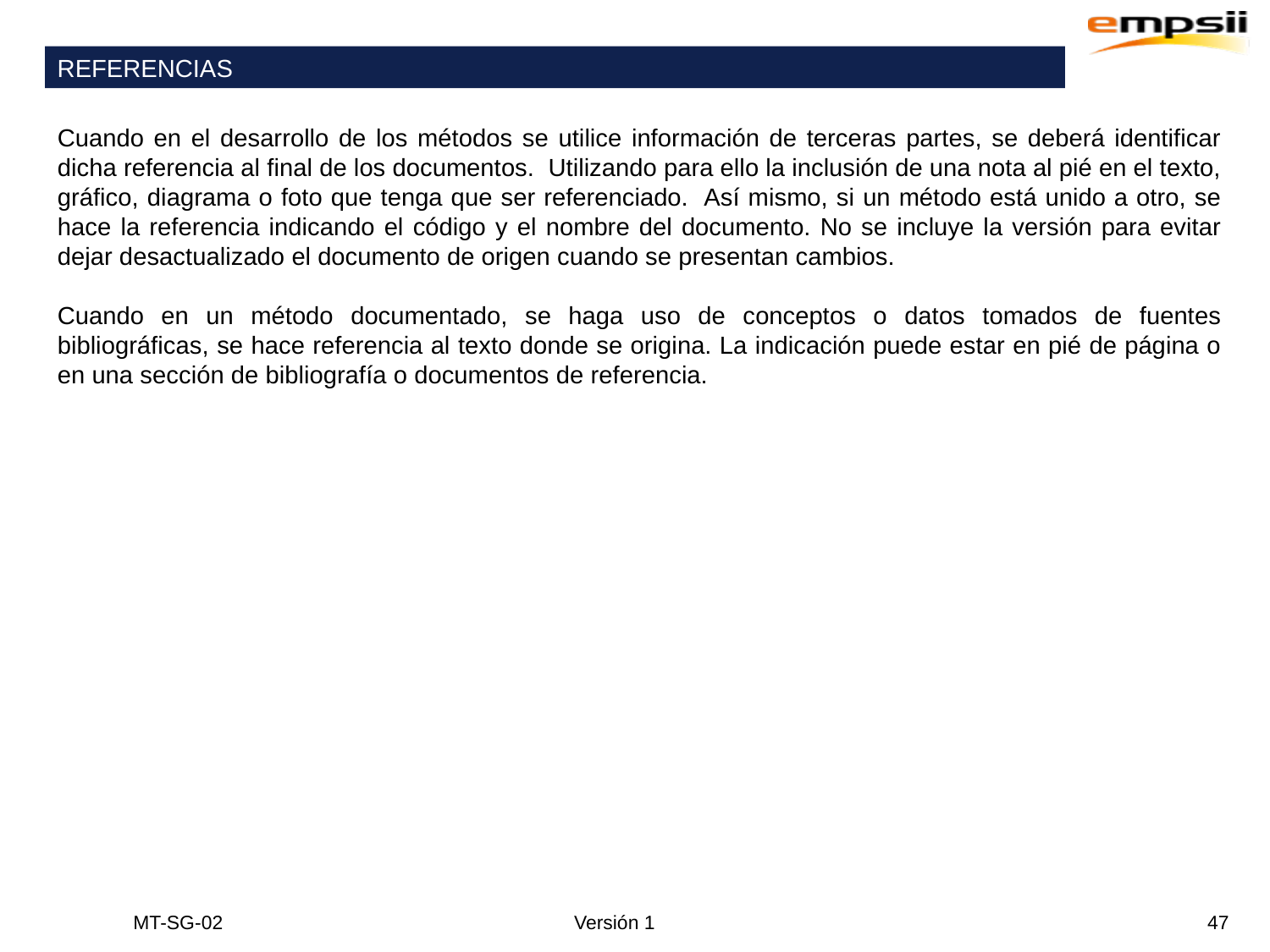

REFERENCIAS
Cuando en el desarrollo de los métodos se utilice información de terceras partes, se deberá identificar dicha referencia al final de los documentos.  Utilizando para ello la inclusión de una nota al pié en el texto, gráfico, diagrama o foto que tenga que ser referenciado.  Así mismo, si un método está unido a otro, se hace la referencia indicando el código y el nombre del documento. No se incluye la versión para evitar dejar desactualizado el documento de origen cuando se presentan cambios.

Cuando en un método documentado, se haga uso de conceptos o datos tomados de fuentes bibliográficas, se hace referencia al texto donde se origina. La indicación puede estar en pié de página o en una sección de bibliografía o documentos de referencia.